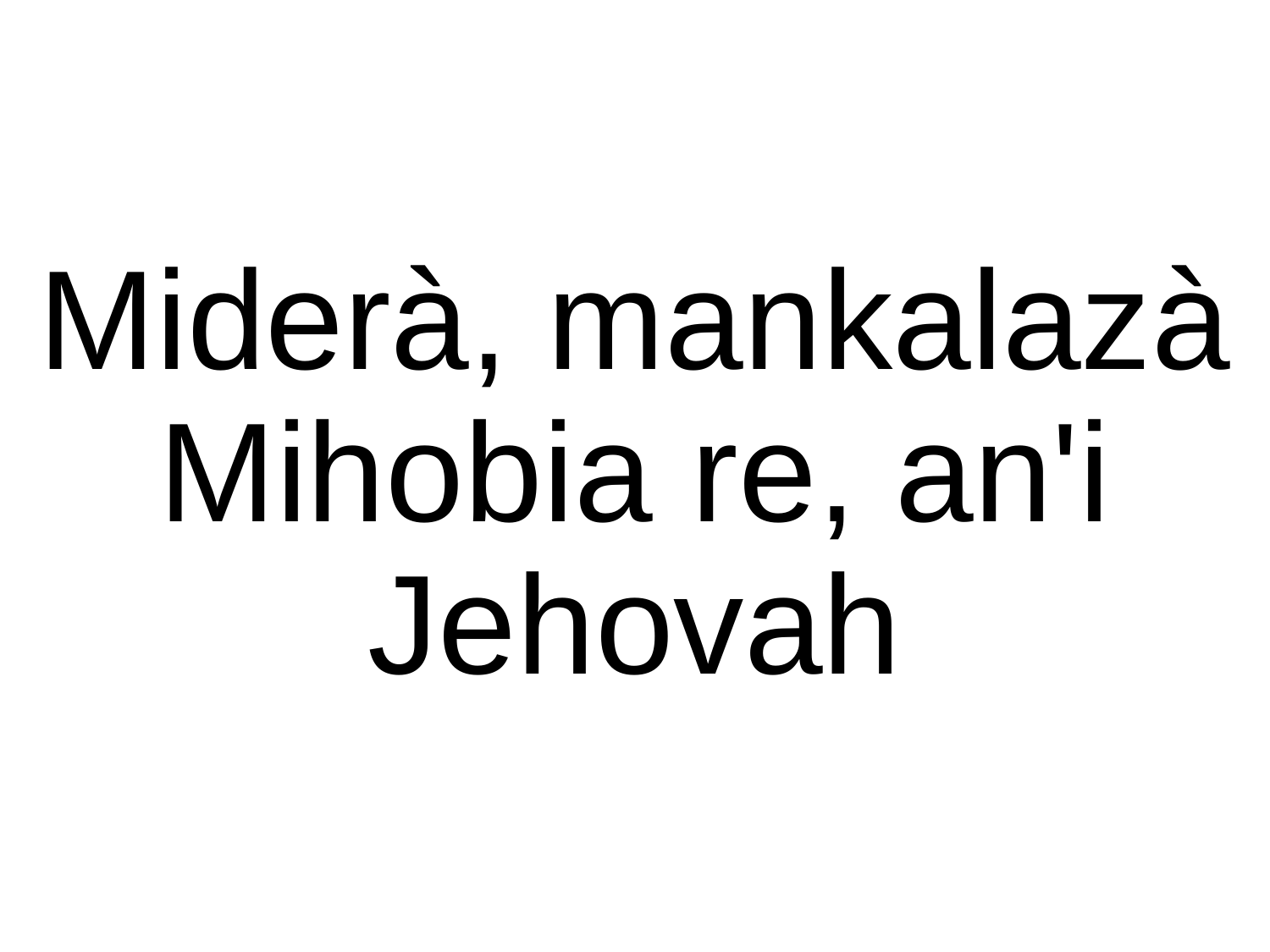

# Miderà, mankalazà Mihobia re, an'i Jehovah